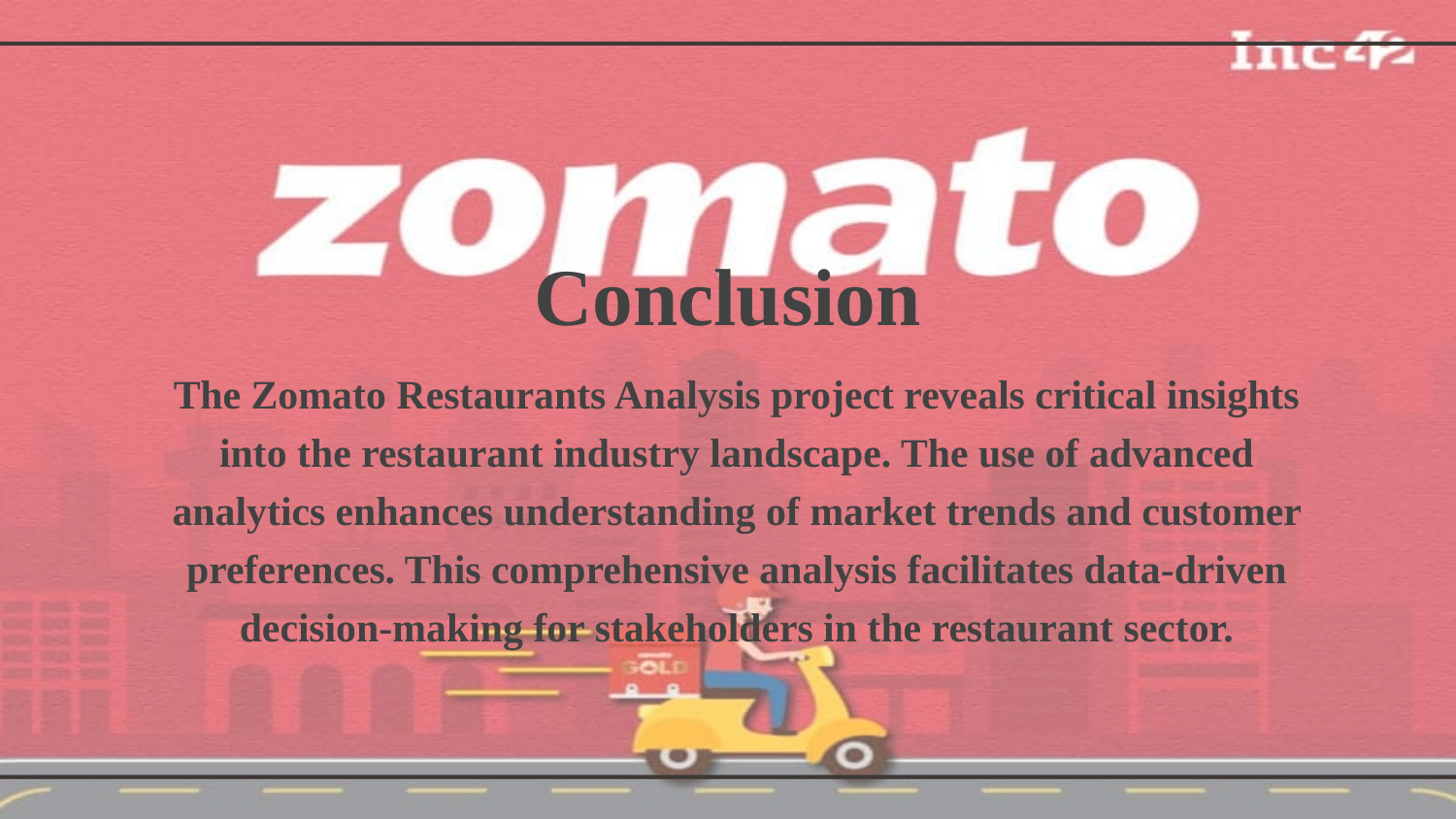

Conclusion
The Zomato Restaurants Analysis project reveals critical insights into the restaurant industry landscape. The use of advanced analytics enhances understanding of market trends and customer preferences. This comprehensive analysis facilitates data-driven decision-making for stakeholders in the restaurant sector.